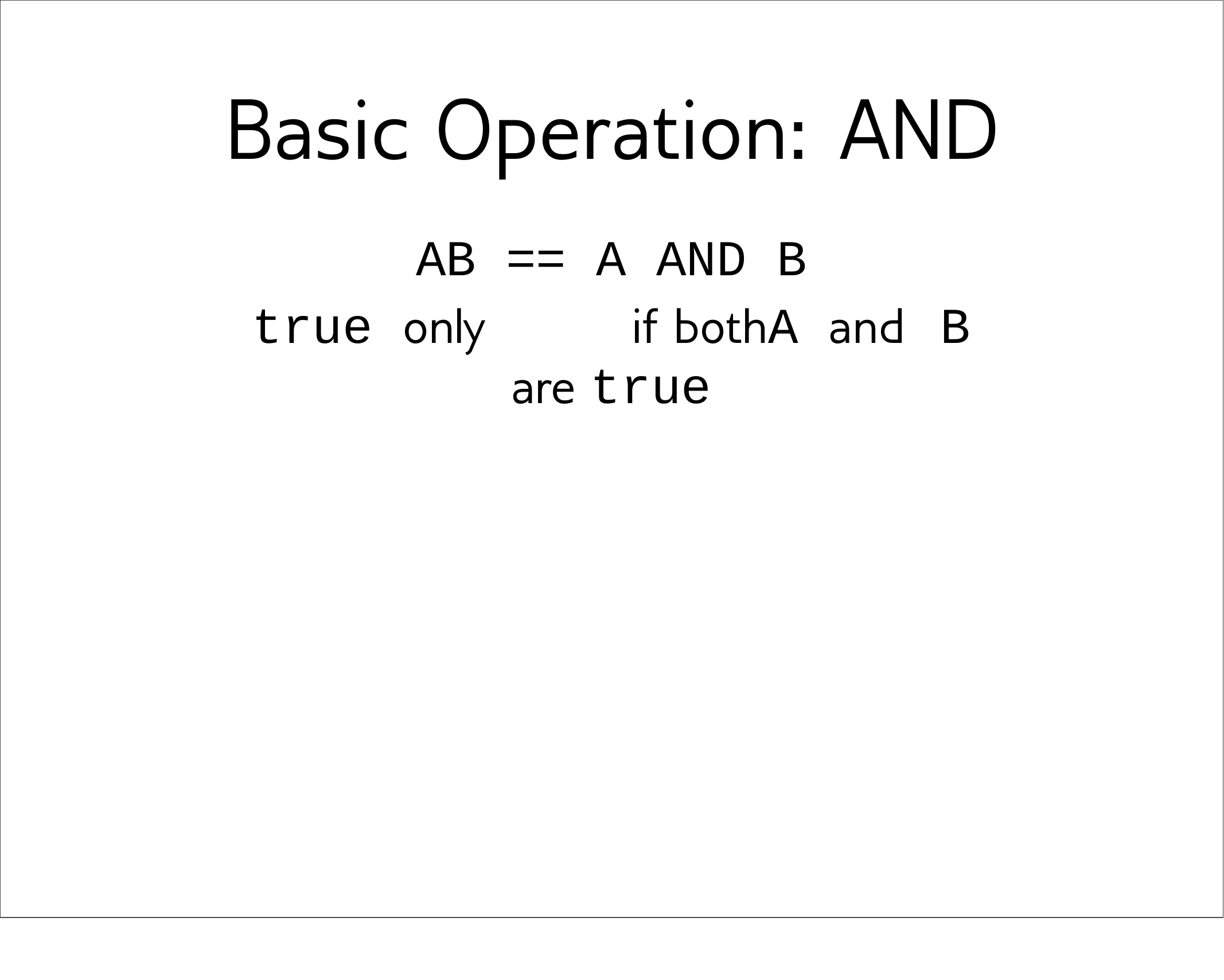

# Basic Operation:  AND
AB == A AND B
true only	if both	A and	B are true